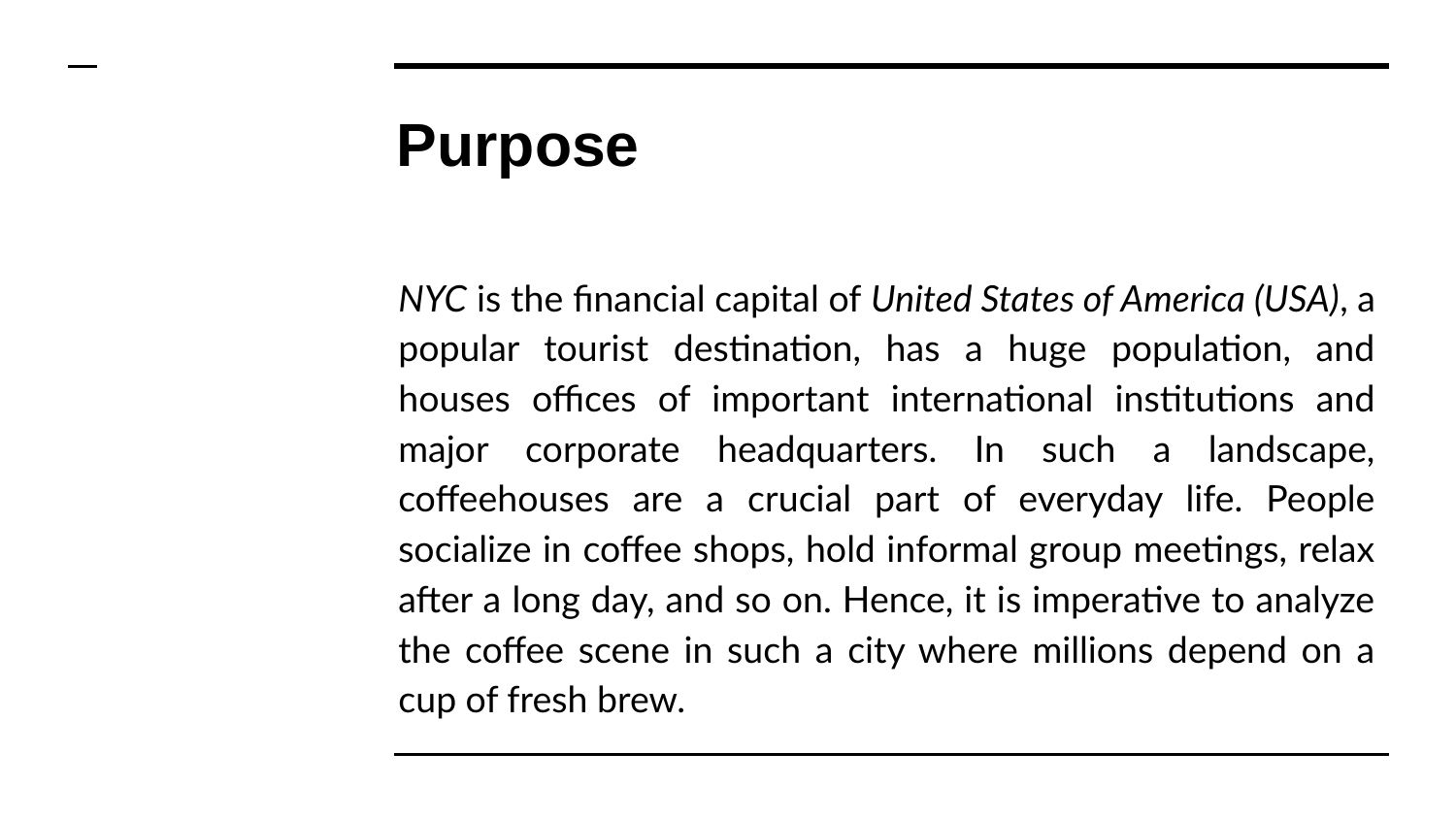

# Purpose
NYC is the financial capital of United States of America (USA), a popular tourist destination, has a huge population, and houses offices of important international institutions and major corporate headquarters. In such a landscape, coffeehouses are a crucial part of everyday life. People socialize in coffee shops, hold informal group meetings, relax after a long day, and so on. Hence, it is imperative to analyze the coffee scene in such a city where millions depend on a cup of fresh brew.